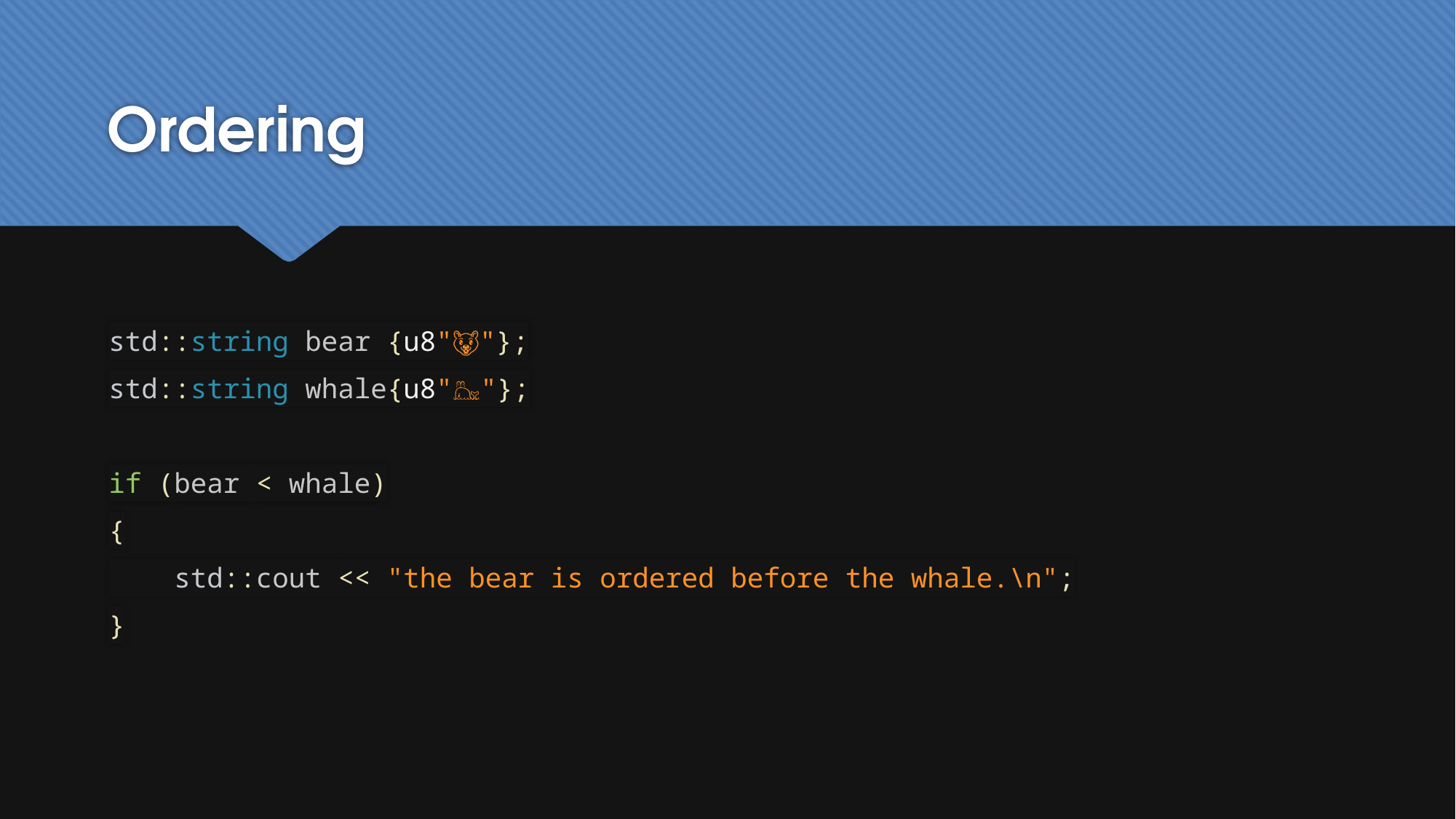

# Ordering
std::string bear {u8"🐻"};
std::string whale{u8"🐳"};

if (bear < whale)
{
    std::cout << "the bear is ordered before the whale.\n";
}